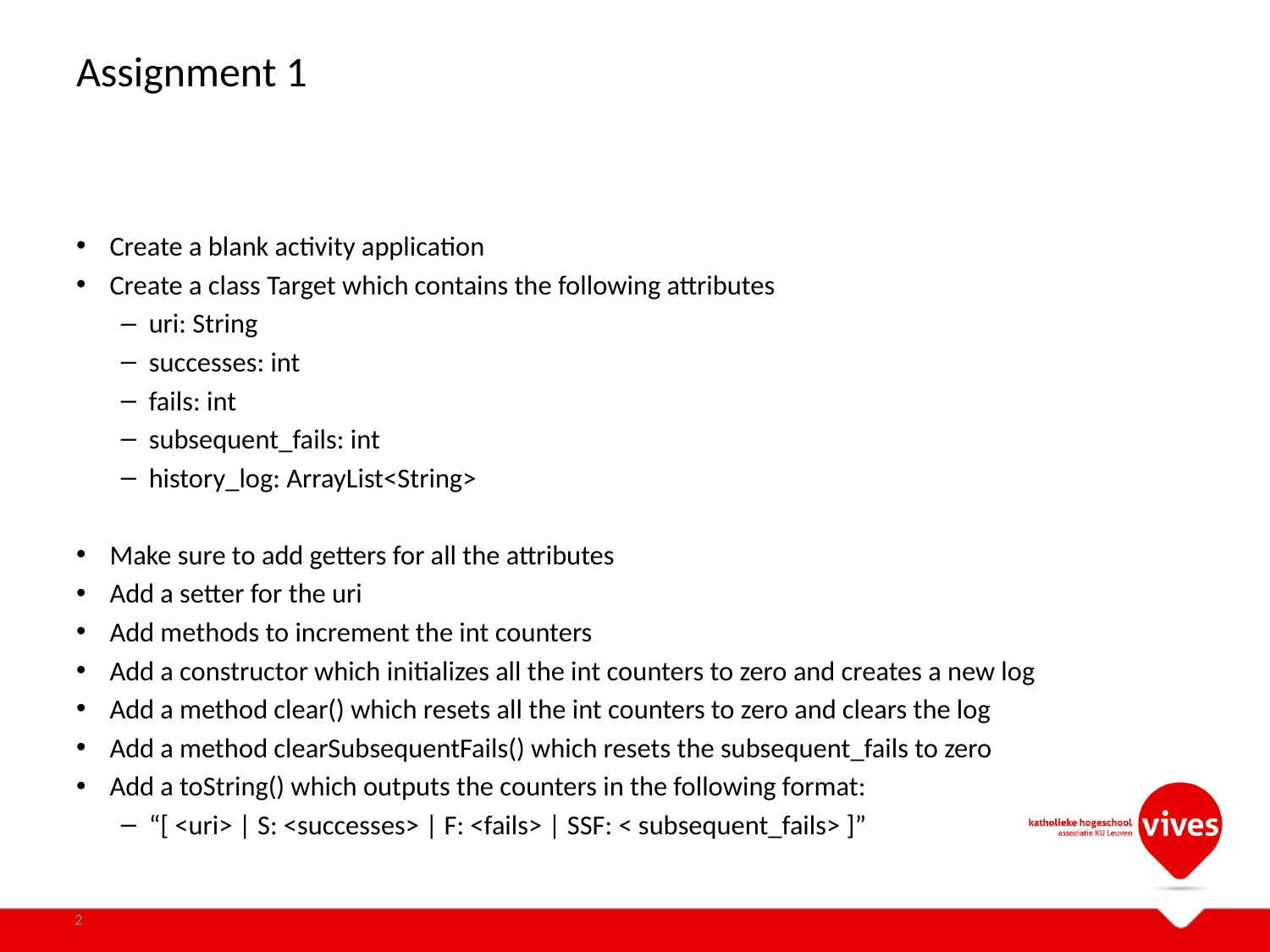

# Assignment 1
Create a blank activity application
Create a class Target which contains the following attributes
uri: String
successes: int
fails: int
subsequent_fails: int
history_log: ArrayList<String>

Make sure to add getters for all the attributes
Add a setter for the uri
Add methods to increment the int counters
Add a constructor which initializes all the int counters to zero and creates a new log
Add a method clear() which resets all the int counters to zero and clears the log
Add a method clearSubsequentFails() which resets the subsequent_fails to zero
Add a toString() which outputs the counters in the following format:
“[ <uri> | S: <successes> | F: <fails> | SSF: < subsequent_fails> ]”
2